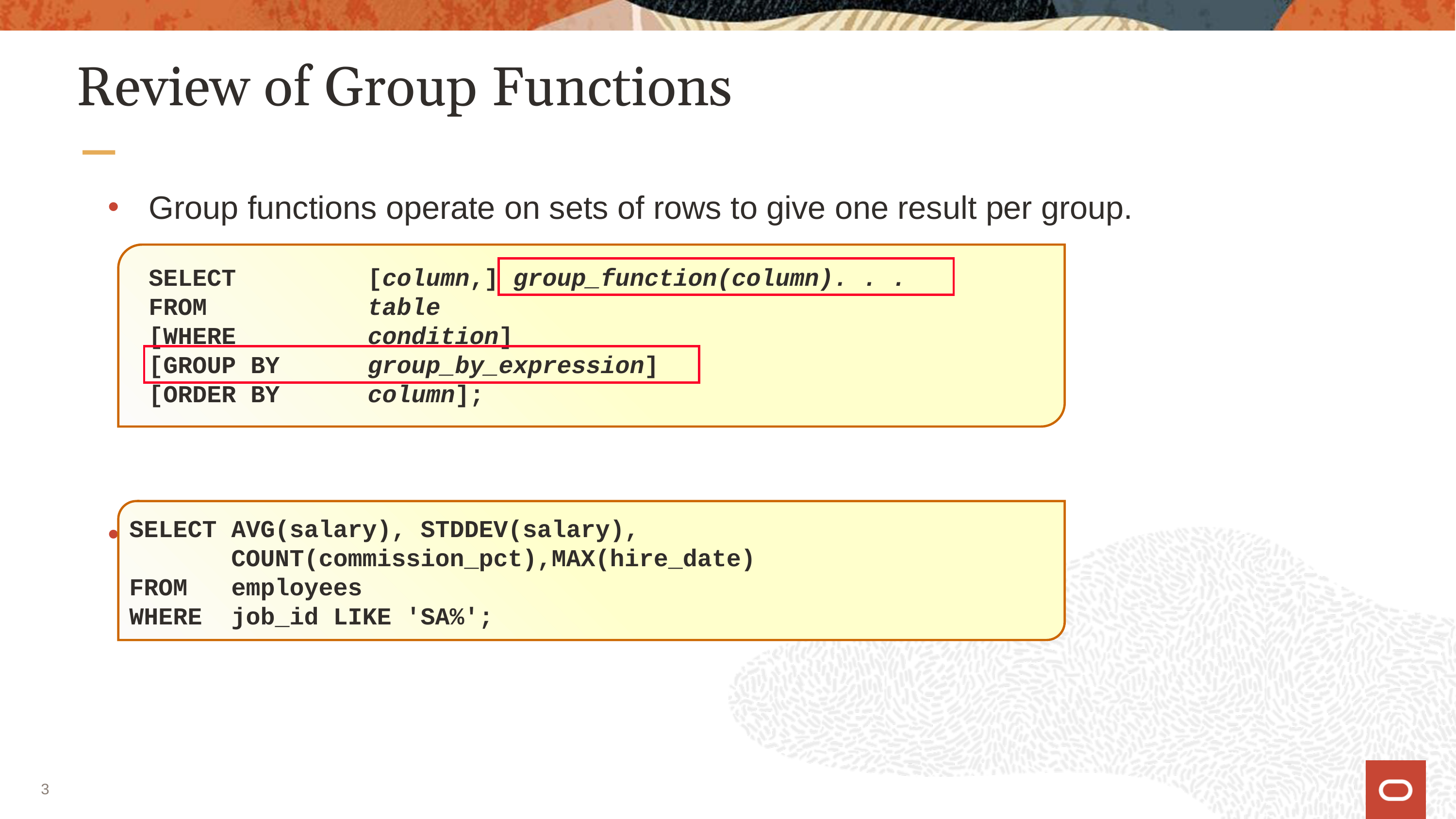

# Review of Group Functions
Group functions operate on sets of rows to give one result per group.

Example:

SELECT	[column,] group_function(column). . .
FROM		table
[WHERE	condition]
[GROUP BY	group_by_expression]
[ORDER BY	column];

SELECT AVG(salary), STDDEV(salary),
       COUNT(commission_pct),MAX(hire_date)
FROM   employees
WHERE  job_id LIKE 'SA%';